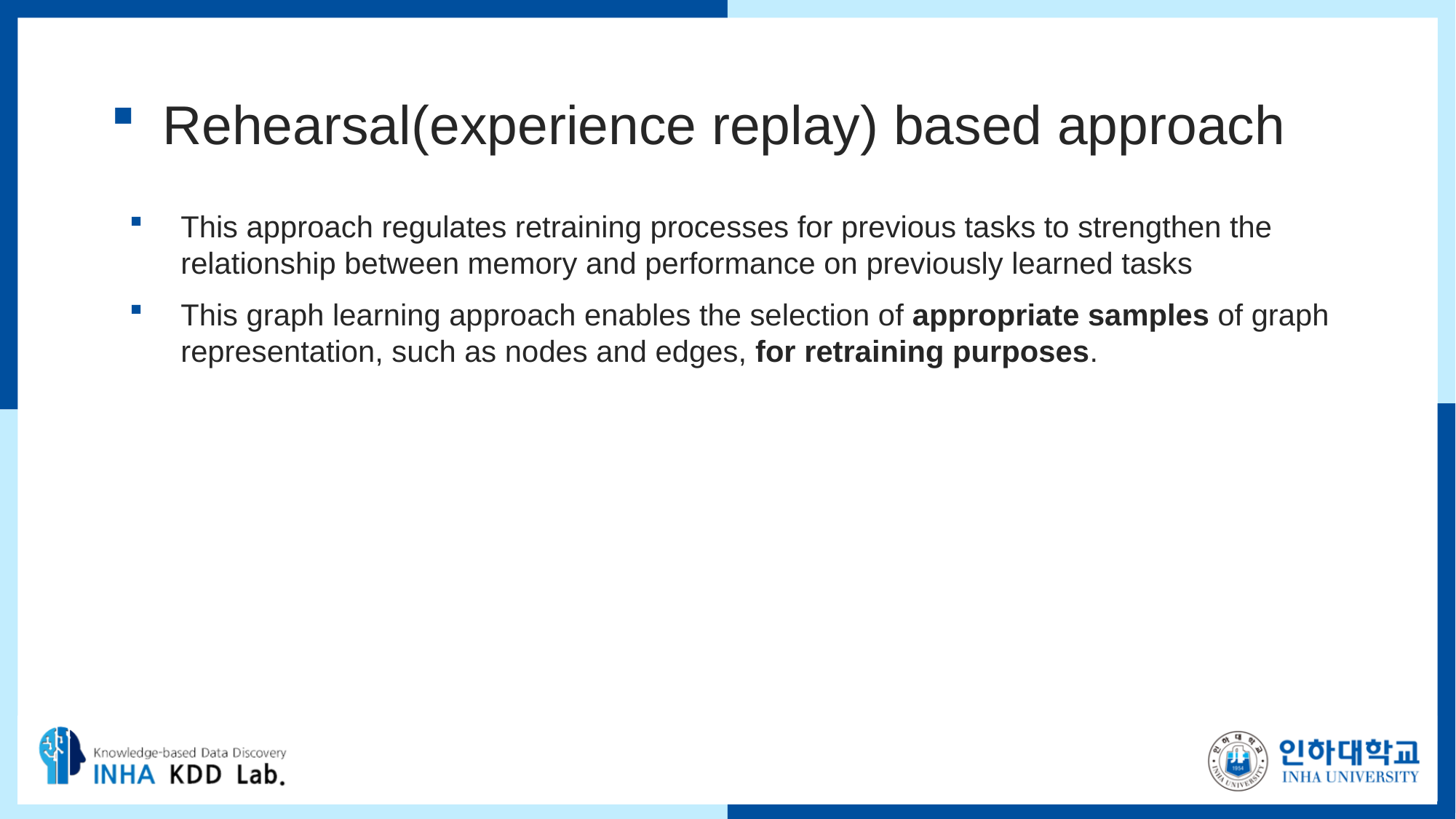

# Rehearsal(experience replay) based approach
This approach regulates retraining processes for previous tasks to strengthen the relationship between memory and performance on previously learned tasks
This graph learning approach enables the selection of appropriate samples of graph representation, such as nodes and edges, for retraining purposes.
9